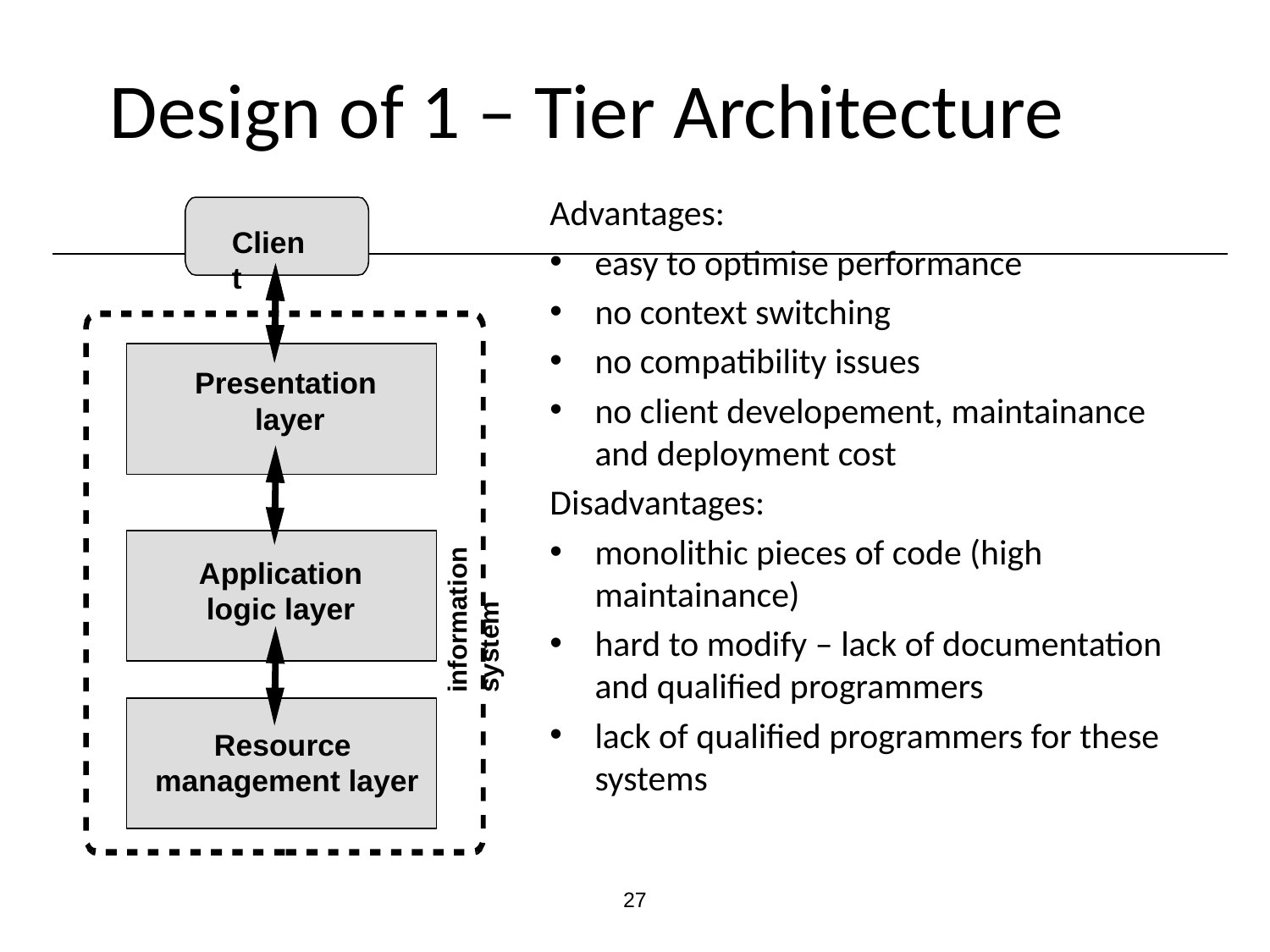

# Design of 1 – Tier Architecture
Advantages:
easy to optimise performance
no context switching
no compatibility issues
no client developement, maintainance and deployment cost
Disadvantages:
monolithic pieces of code (high maintainance)
hard to modify – lack of documentation and qualified programmers
lack of qualified programmers for these systems

Client

Presentation
layer

Application
logic layer
information system

Resource
management layer

27